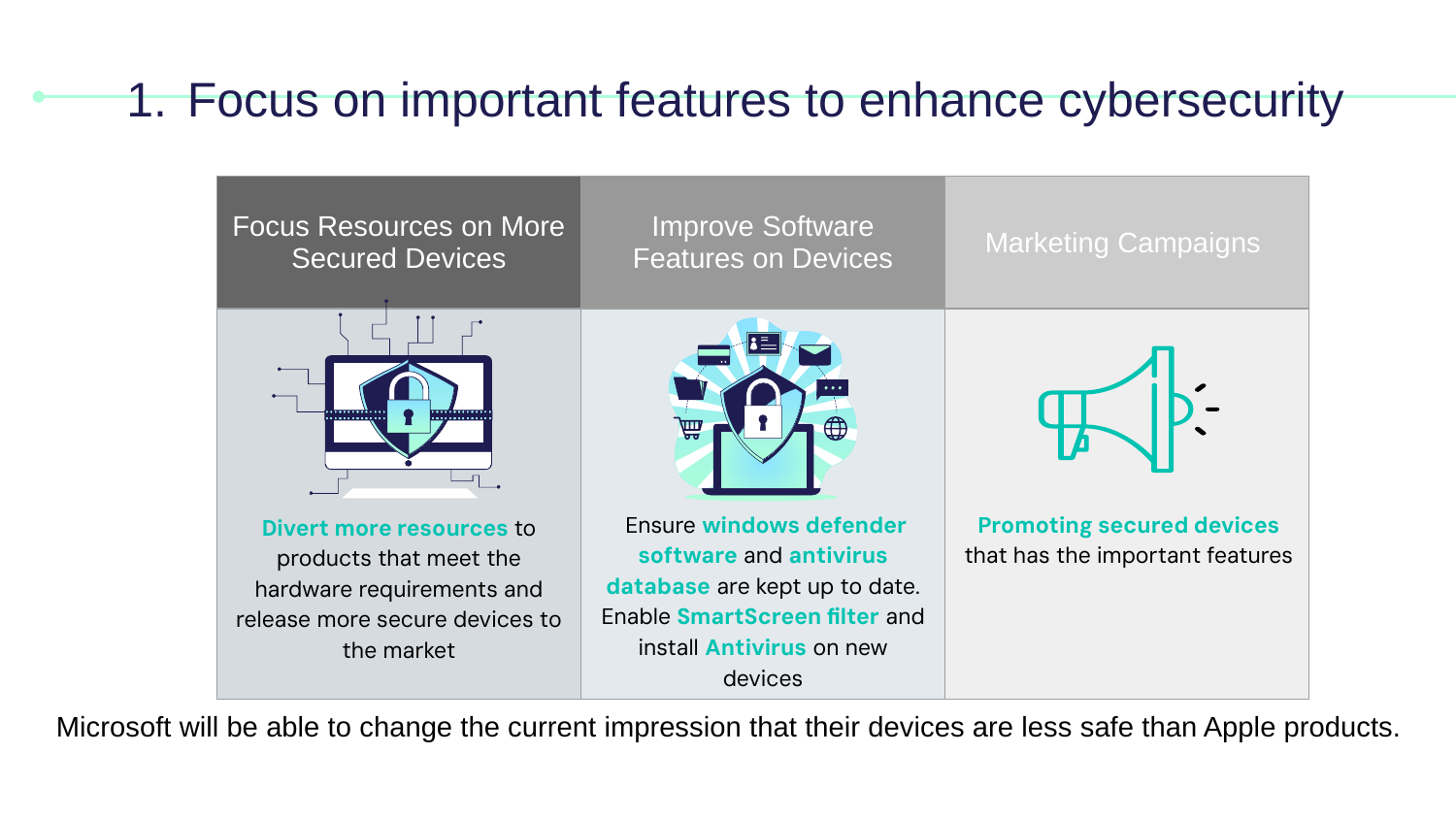

# Focus on important features to enhance cybersecurity
| Focus Resources on More Secured Devices | Improve Software Features on Devices | Marketing Campaigns |
| --- | --- | --- |
|  |  |  |

 Ensure windows defender software and antivirus database are kept up to date. Enable SmartScreen filter and install Antivirus on new devices

Promoting secured devices that has the important features
Divert more resources to products that meet the hardware requirements and release more secure devices to the market

Microsoft will be able to change the current impression that their devices are less safe than Apple products.